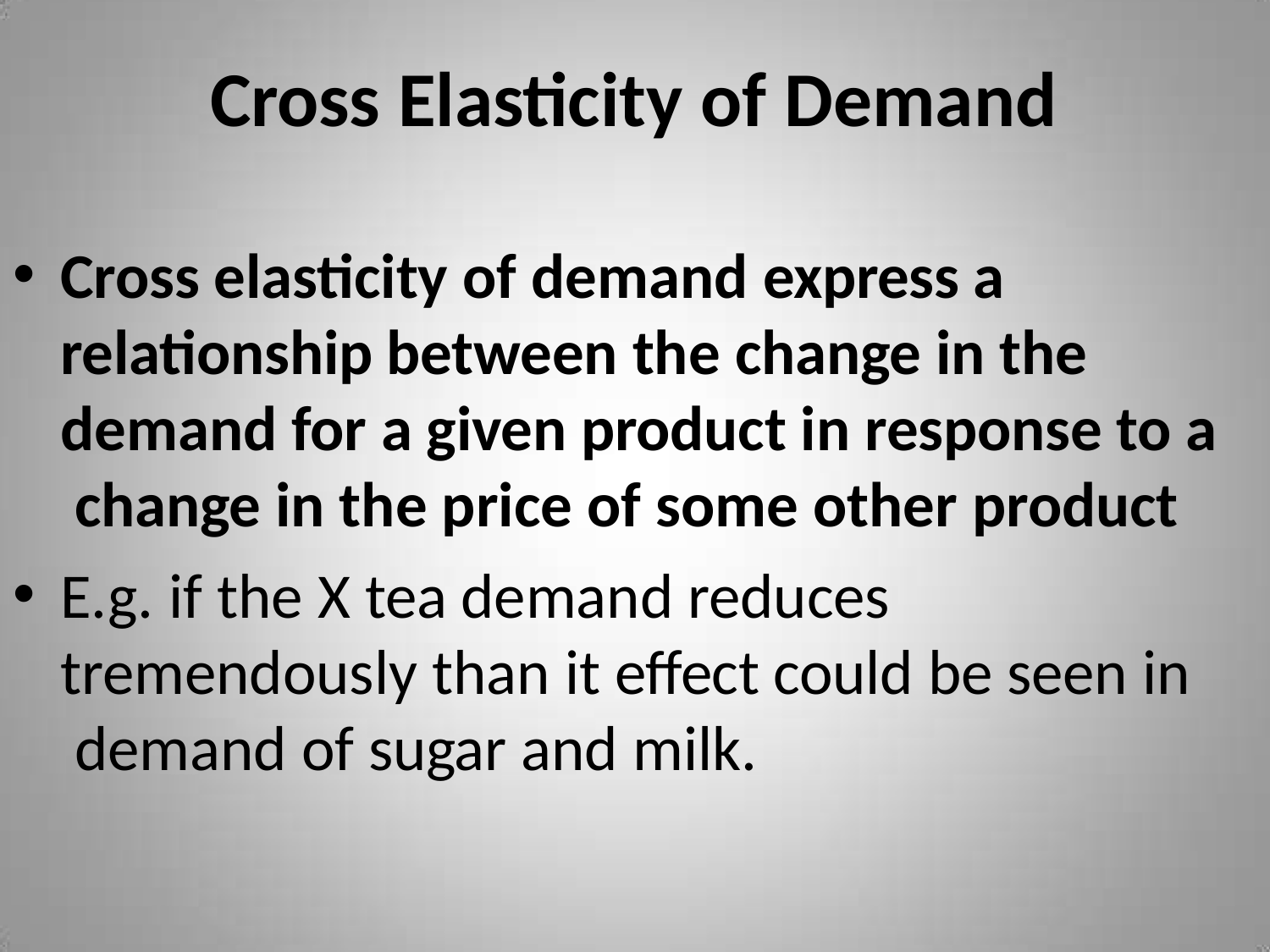

# Cross Elasticity of Demand
Cross elasticity of demand express a  relationship between the change in the  demand for a given product in response to a  change in the price of some other product
E.g. if the X tea demand reduces  tremendously than it effect could be seen in  demand of sugar and milk.